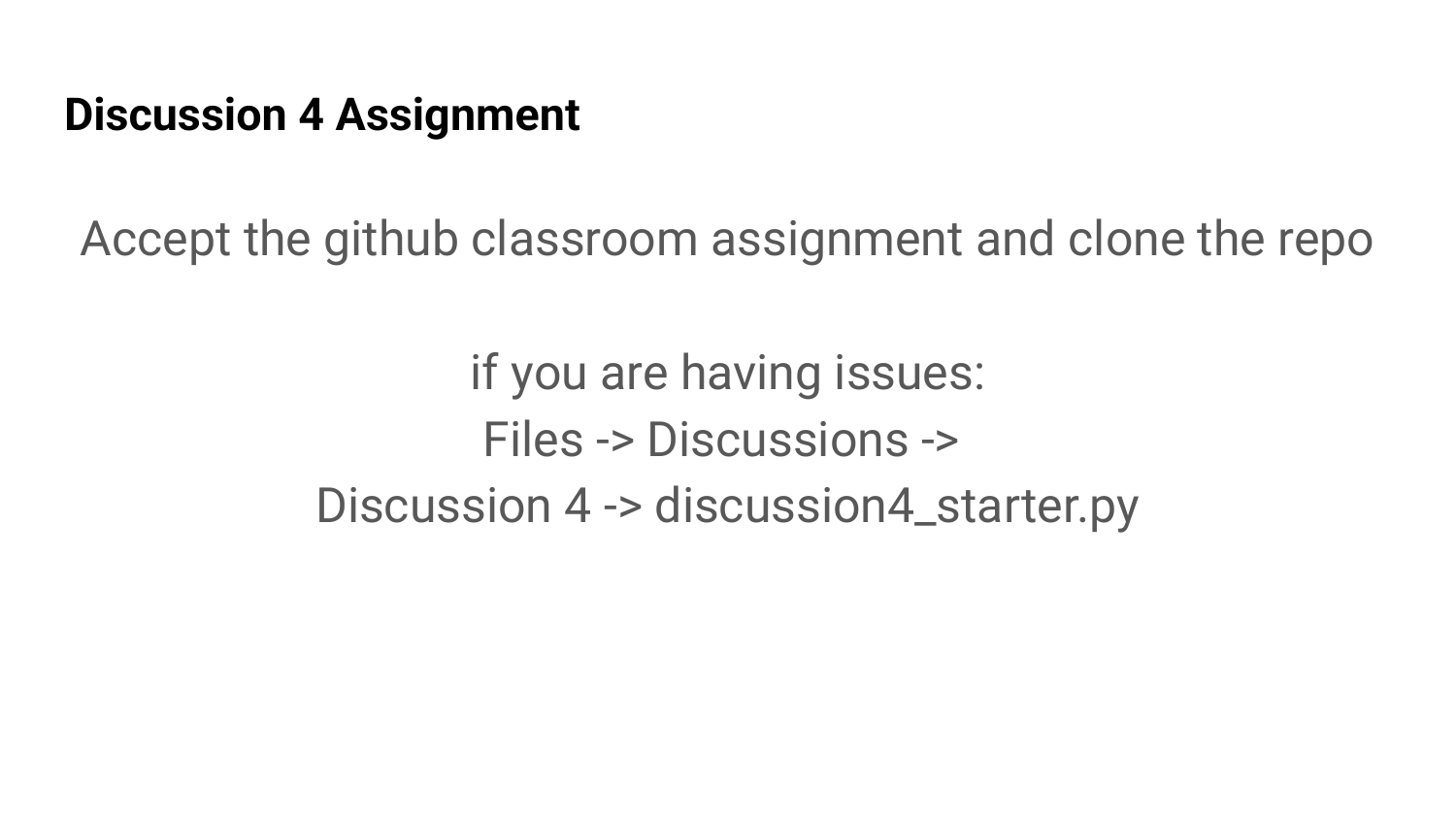

# Discussion 4 Assignment
Accept the github classroom assignment and clone the repo

if you are having issues:
Files -> Discussions ->
Discussion 4 -> discussion4_starter.py